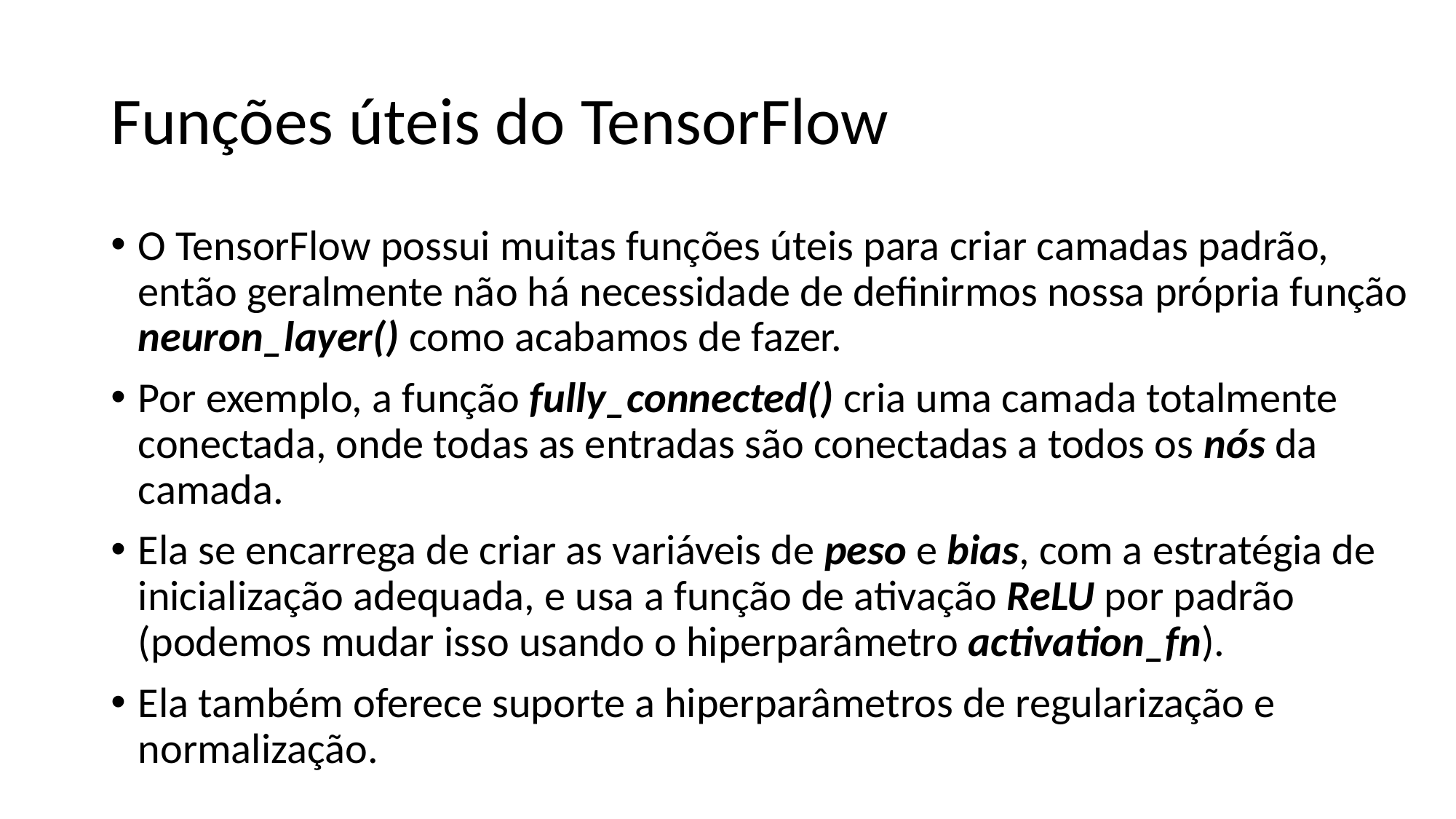

# Funções úteis do TensorFlow
O TensorFlow possui muitas funções úteis para criar camadas padrão, então geralmente não há necessidade de definirmos nossa própria função neuron_layer() como acabamos de fazer.
Por exemplo, a função fully_connected() cria uma camada totalmente conectada, onde todas as entradas são conectadas a todos os nós da camada.
Ela se encarrega de criar as variáveis de peso e bias, com a estratégia de inicialização adequada, e usa a função de ativação ReLU por padrão (podemos mudar isso usando o hiperparâmetro activation_fn).
Ela também oferece suporte a hiperparâmetros de regularização e normalização.